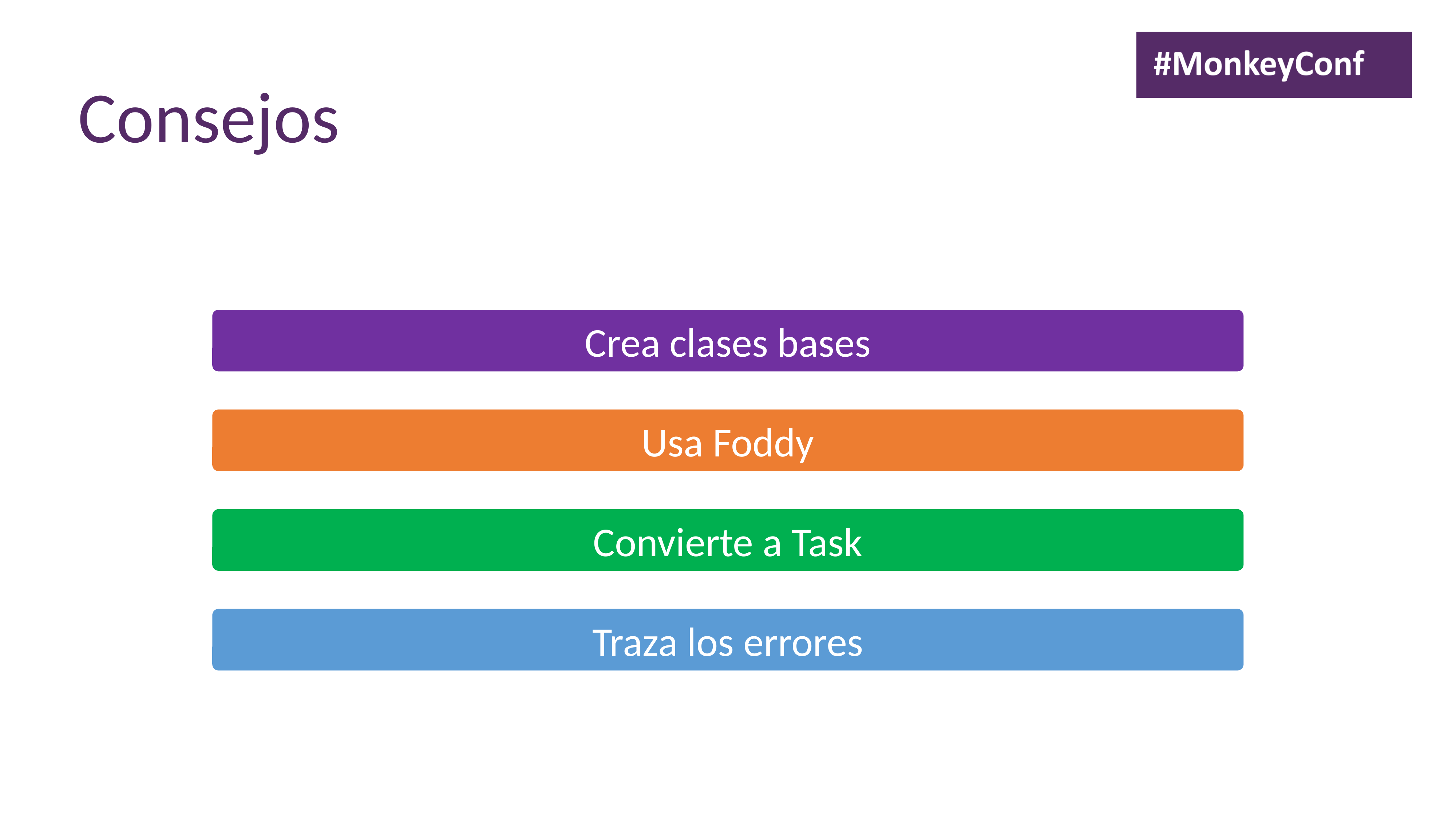

# Consejos
Crea clases bases
Usa Foddy
Convierte a Task
Traza los errores